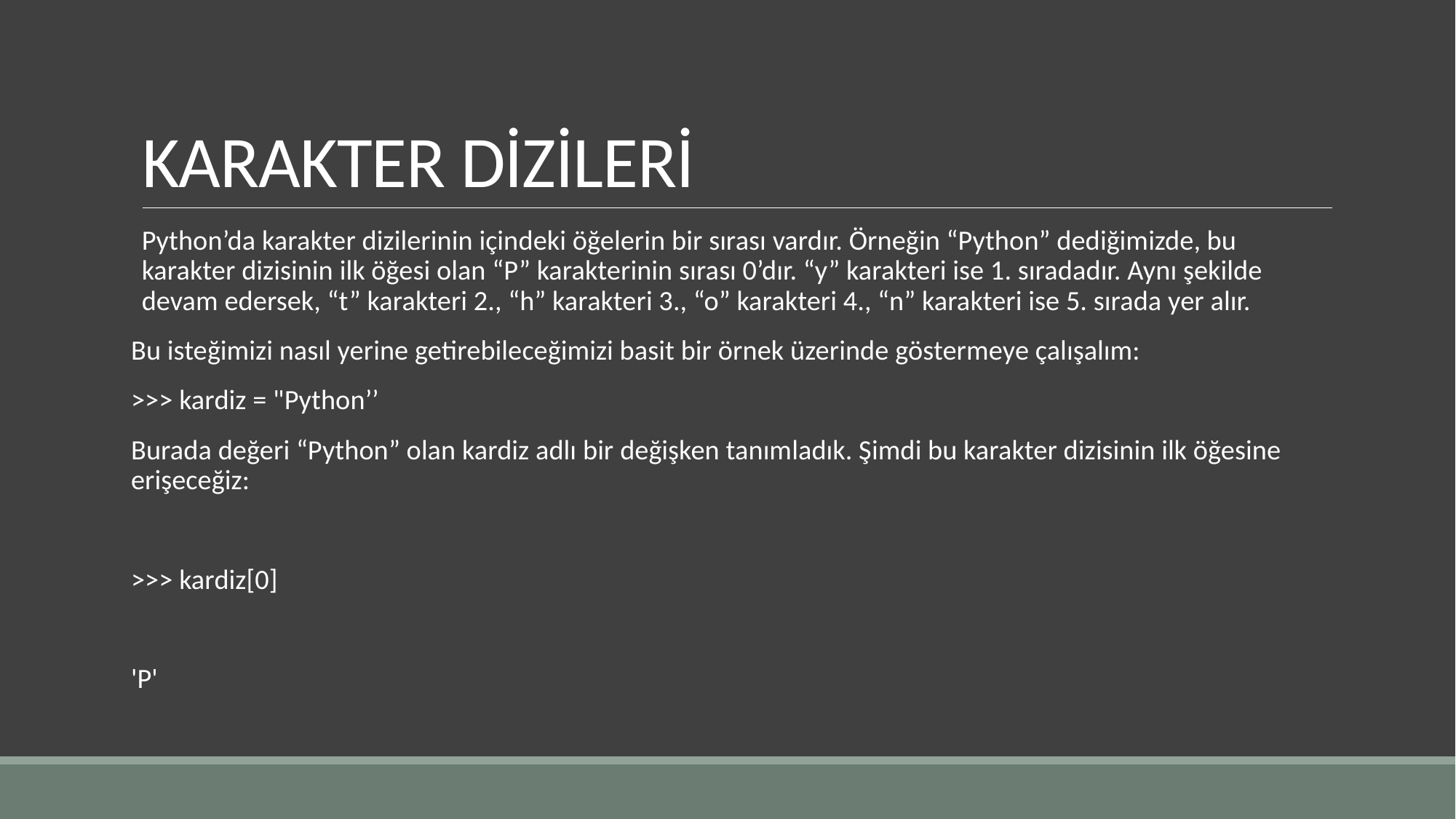

# KARAKTER DİZİLERİ
Python’da karakter dizilerinin içindeki öğelerin bir sırası vardır. Örneğin “Python” dediğimizde, bu karakter dizisinin ilk öğesi olan “P” karakterinin sırası 0’dır. “y” karakteri ise 1. sıradadır. Aynı şekilde devam edersek, “t” karakteri 2., “h” karakteri 3., “o” karakteri 4., “n” karakteri ise 5. sırada yer alır.
Bu isteğimizi nasıl yerine getirebileceğimizi basit bir örnek üzerinde göstermeye çalışalım:
>>> kardiz = "Python’’
Burada değeri “Python” olan kardiz adlı bir değişken tanımladık. Şimdi bu karakter dizisinin ilk öğesine erişeceğiz:

>>> kardiz[0]

'P'